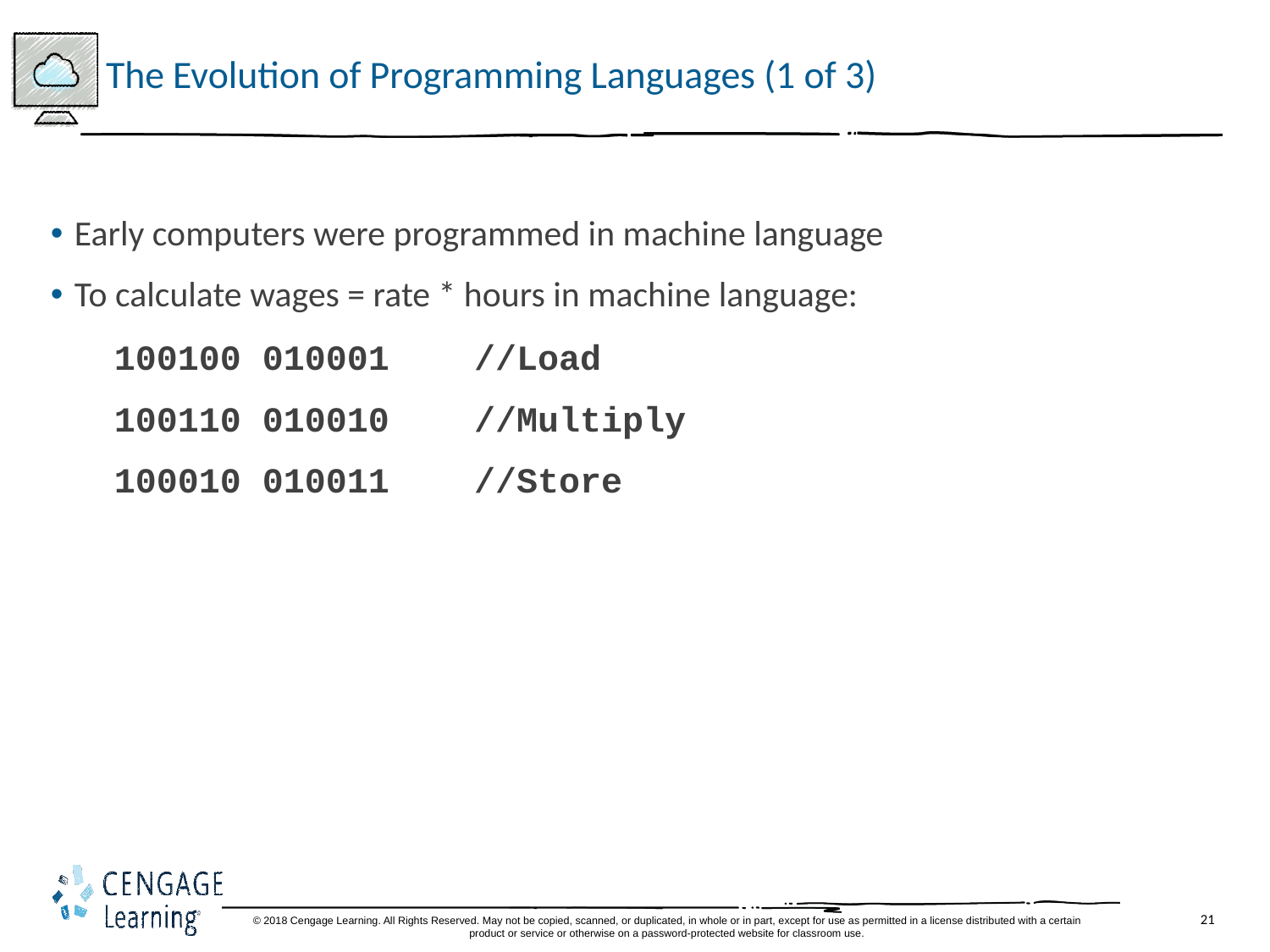

# The Evolution of Programming Languages (1 of 3)
Early computers were programmed in machine language
To calculate wages = rate * hours in machine language:
100100 010001    //Load
100110 010010    //Multiply
100010 010011    //Store